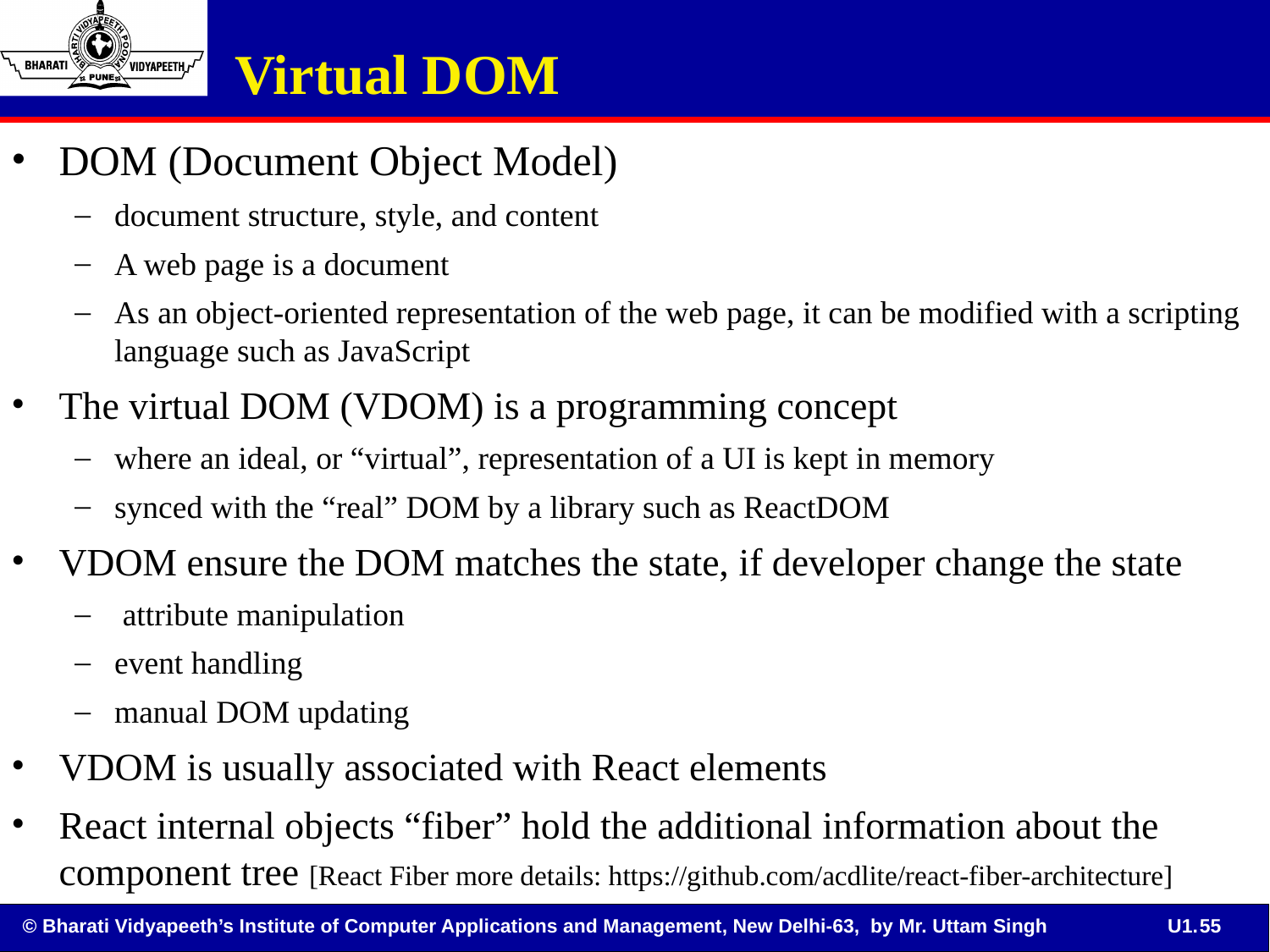

Virtual DOM
DOM (Document Object Model)
document structure, style, and content
A web page is a document
As an object-oriented representation of the web page, it can be modified with a scripting language such as JavaScript
The virtual DOM (VDOM) is a programming concept
where an ideal, or “virtual”, representation of a UI is kept in memory
synced with the “real” DOM by a library such as ReactDOM
VDOM ensure the DOM matches the state, if developer change the state
 attribute manipulation
event handling
manual DOM updating
VDOM is usually associated with React elements
React internal objects “fiber” hold the additional information about the component tree [React Fiber more details: https://github.com/acdlite/react-fiber-architecture]